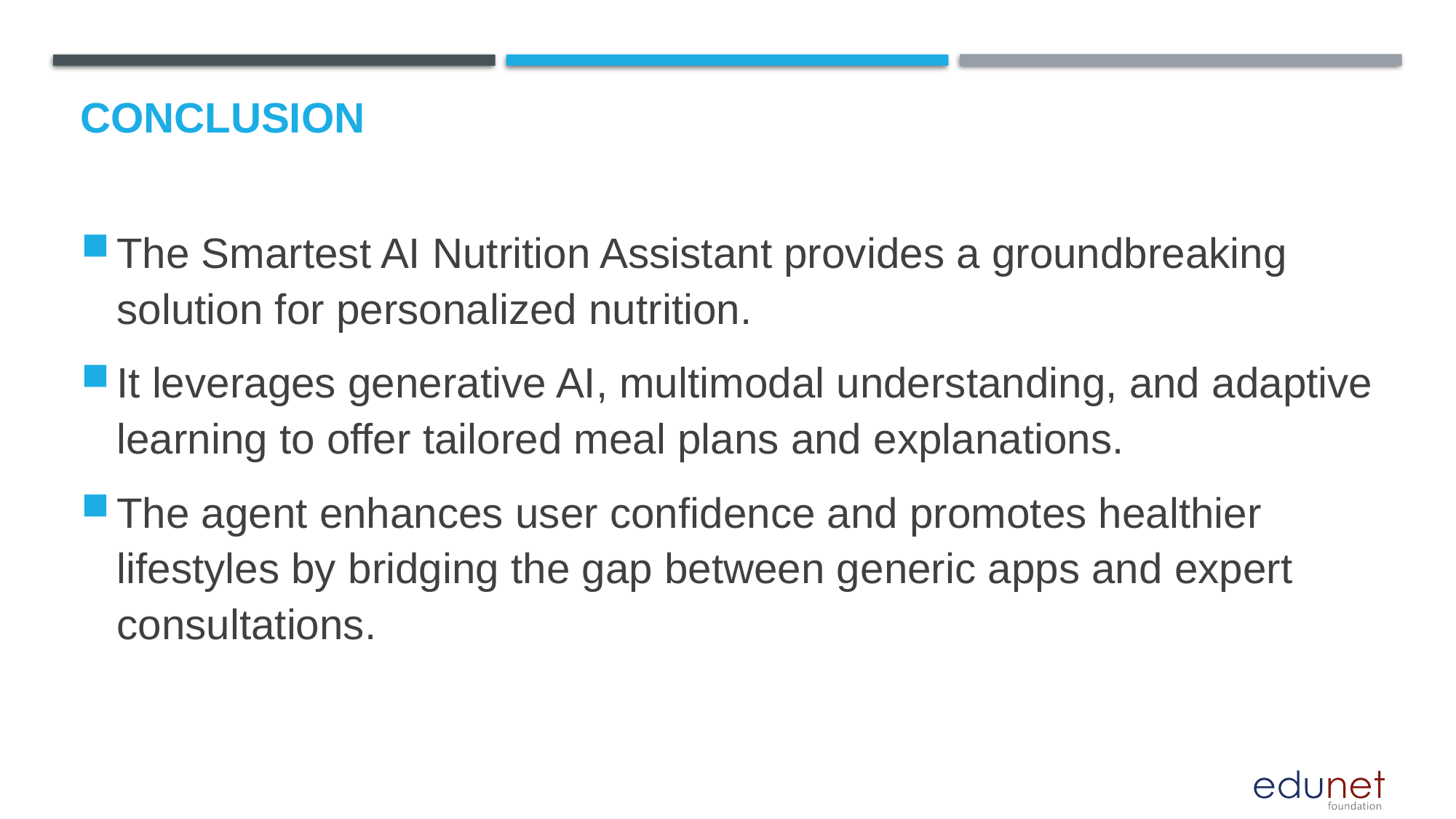

# Conclusion
The Smartest AI Nutrition Assistant provides a groundbreaking solution for personalized nutrition.
It leverages generative AI, multimodal understanding, and adaptive learning to offer tailored meal plans and explanations.
The agent enhances user confidence and promotes healthier lifestyles by bridging the gap between generic apps and expert consultations.